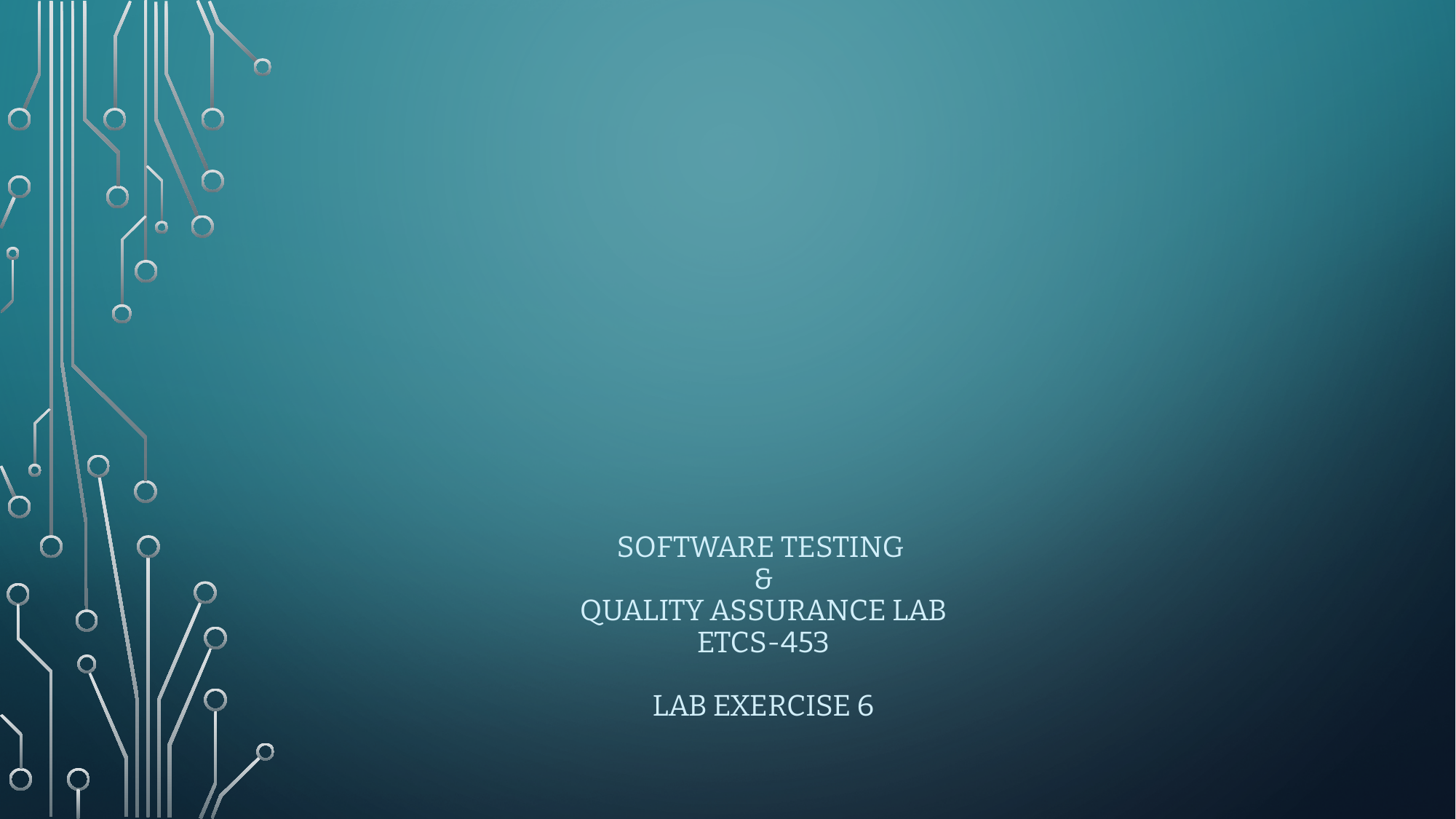

# Software Testing & Quality Assurance Lab ETCS-453 Lab Exercise 6